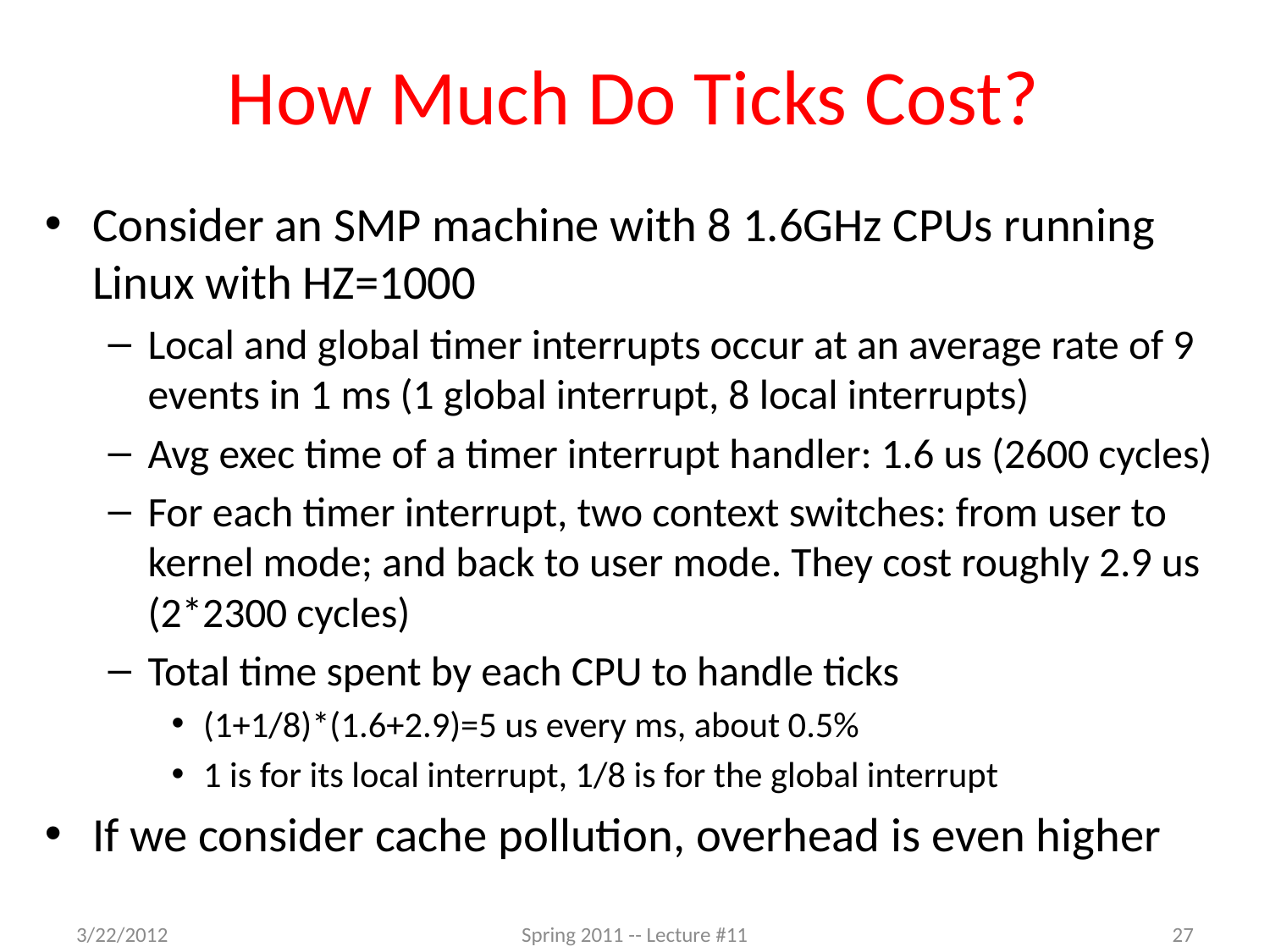

# How Much Do Ticks Cost?
Consider an SMP machine with 8 1.6GHz CPUs running Linux with HZ=1000
Local and global timer interrupts occur at an average rate of 9 events in 1 ms (1 global interrupt, 8 local interrupts)
Avg exec time of a timer interrupt handler: 1.6 us (2600 cycles)
For each timer interrupt, two context switches: from user to kernel mode; and back to user mode. They cost roughly 2.9 us (2*2300 cycles)
Total time spent by each CPU to handle ticks
(1+1/8)*(1.6+2.9)=5 us every ms, about 0.5%
1 is for its local interrupt, 1/8 is for the global interrupt
If we consider cache pollution, overhead is even higher
3/22/2012
Spring 2011 -- Lecture #11
27